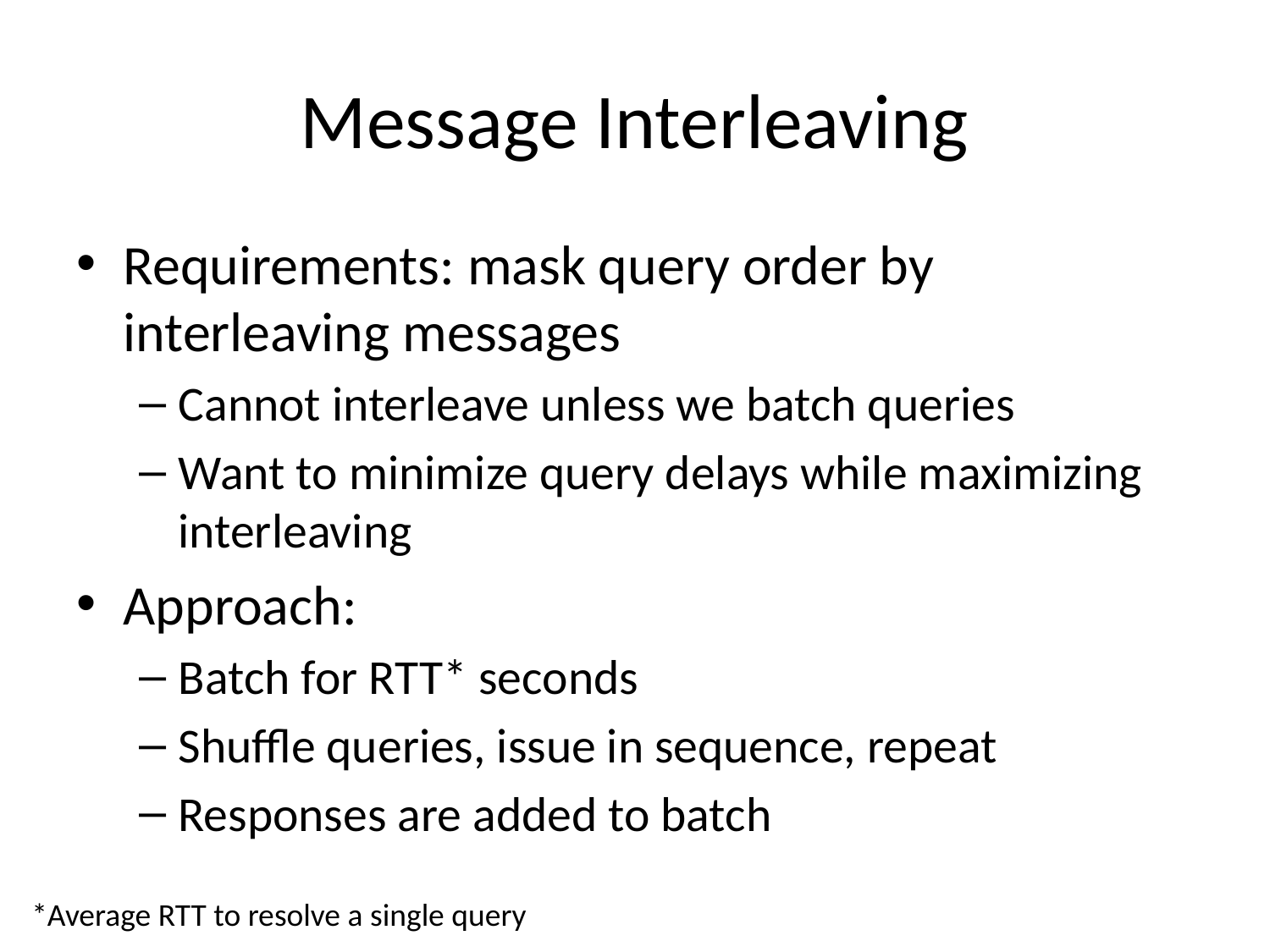

# Message Interleaving
Requirements: mask query order by interleaving messages
Cannot interleave unless we batch queries
Want to minimize query delays while maximizing interleaving
Approach:
Batch for RTT* seconds
Shuffle queries, issue in sequence, repeat
Responses are added to batch

*Average RTT to resolve a single query